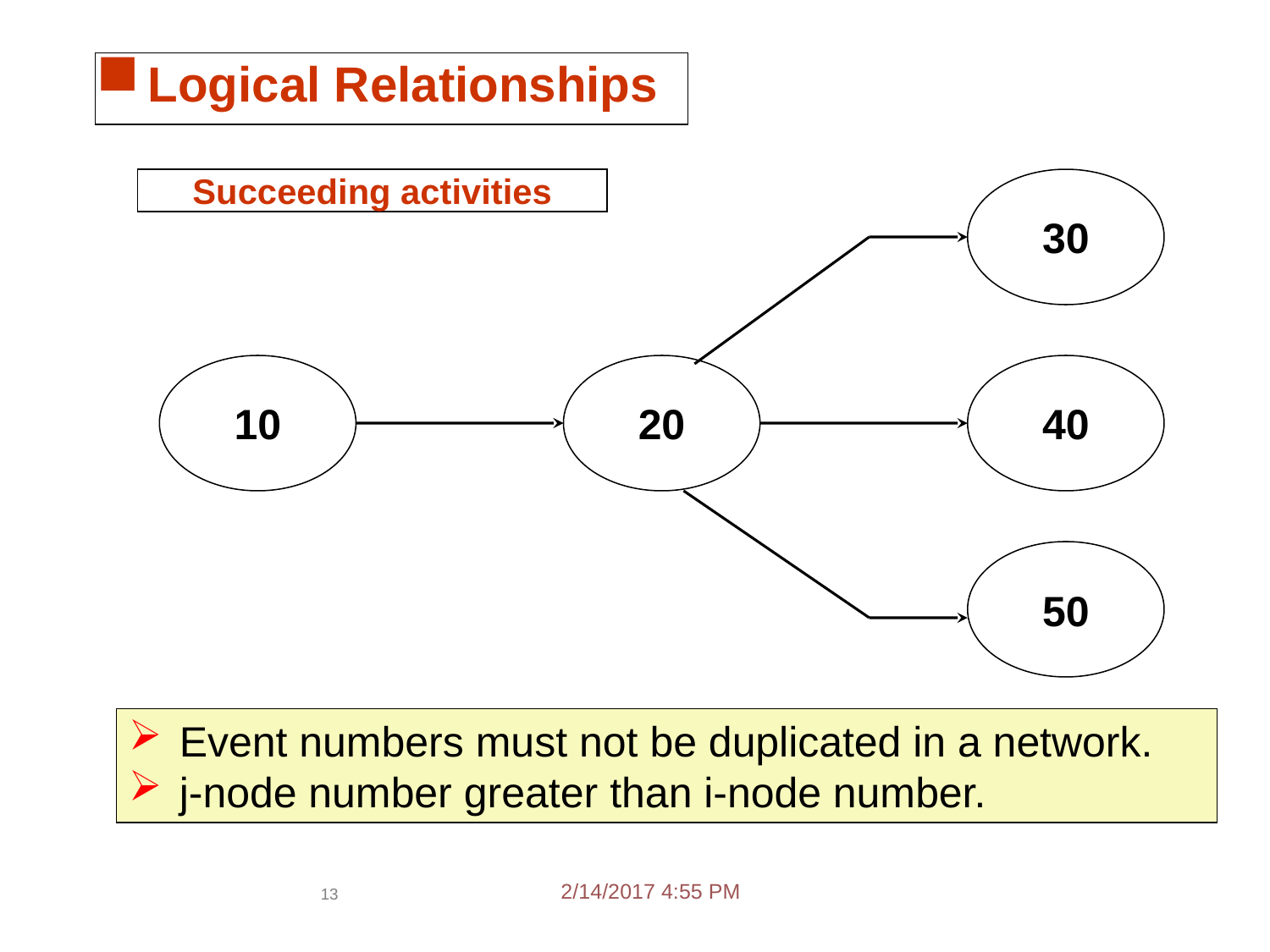

Logical Relationships
Succeeding activities
30

10
20
40

50

Event numbers must not be duplicated in a network.
j-node number greater than i-node number.
2/14/2017 4:55 PM
13